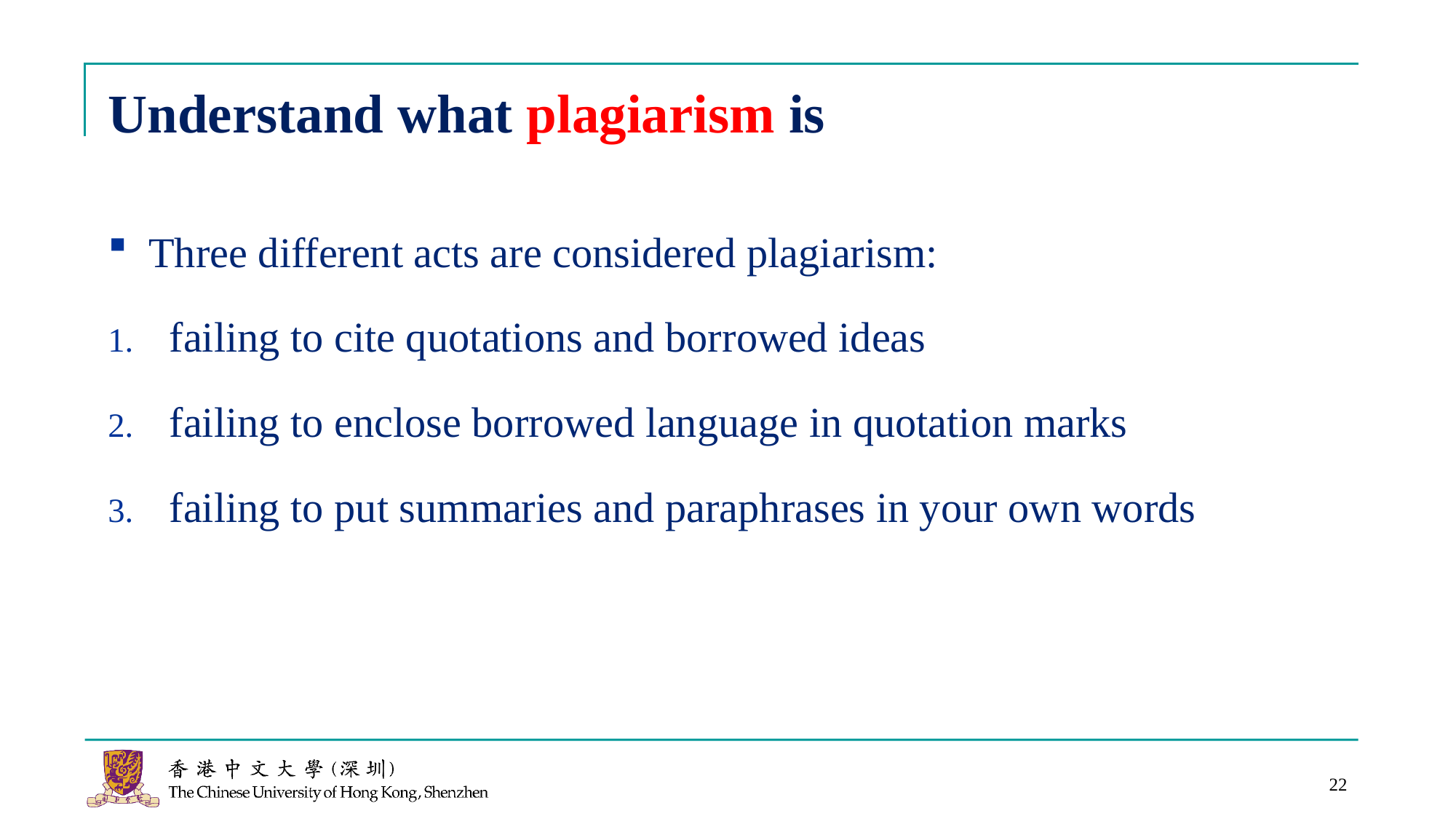

# Understand what plagiarism is
Three different acts are considered plagiarism:
failing to cite quotations and borrowed ideas
failing to enclose borrowed language in quotation marks
failing to put summaries and paraphrases in your own words
22